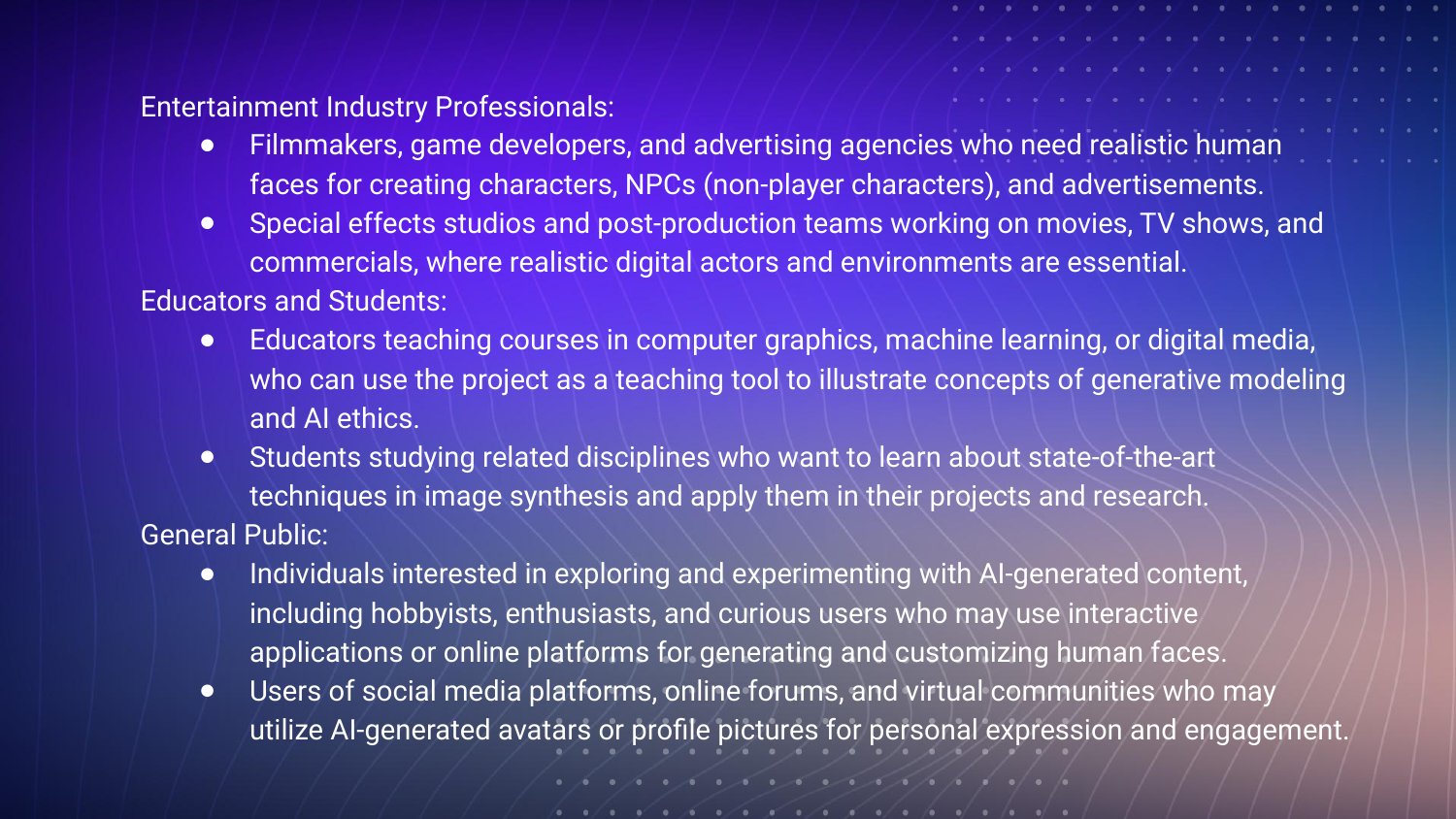

Entertainment Industry Professionals:
Filmmakers, game developers, and advertising agencies who need realistic human faces for creating characters, NPCs (non-player characters), and advertisements.
Special effects studios and post-production teams working on movies, TV shows, and commercials, where realistic digital actors and environments are essential.
Educators and Students:
Educators teaching courses in computer graphics, machine learning, or digital media, who can use the project as a teaching tool to illustrate concepts of generative modeling and AI ethics.
Students studying related disciplines who want to learn about state-of-the-art techniques in image synthesis and apply them in their projects and research.
General Public:
Individuals interested in exploring and experimenting with AI-generated content, including hobbyists, enthusiasts, and curious users who may use interactive applications or online platforms for generating and customizing human faces.
Users of social media platforms, online forums, and virtual communities who may utilize AI-generated avatars or profile pictures for personal expression and engagement.